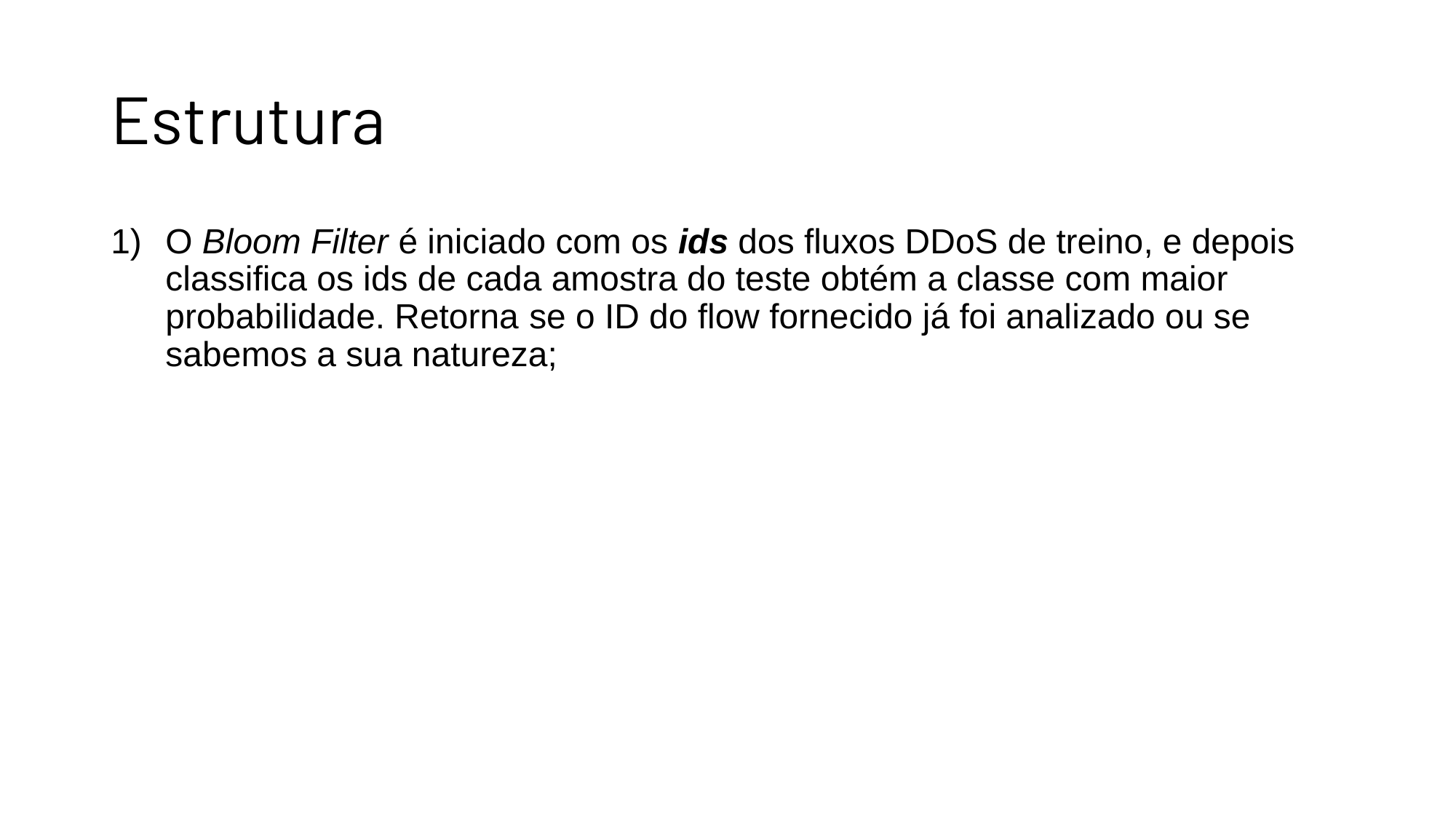

# Estrutura
O Bloom Filter é iniciado com os ids dos fluxos DDoS de treino, e depois classifica os ids de cada amostra do teste obtém a classe com maior probabilidade. Retorna se o ID do flow fornecido já foi analizado ou se sabemos a sua natureza;